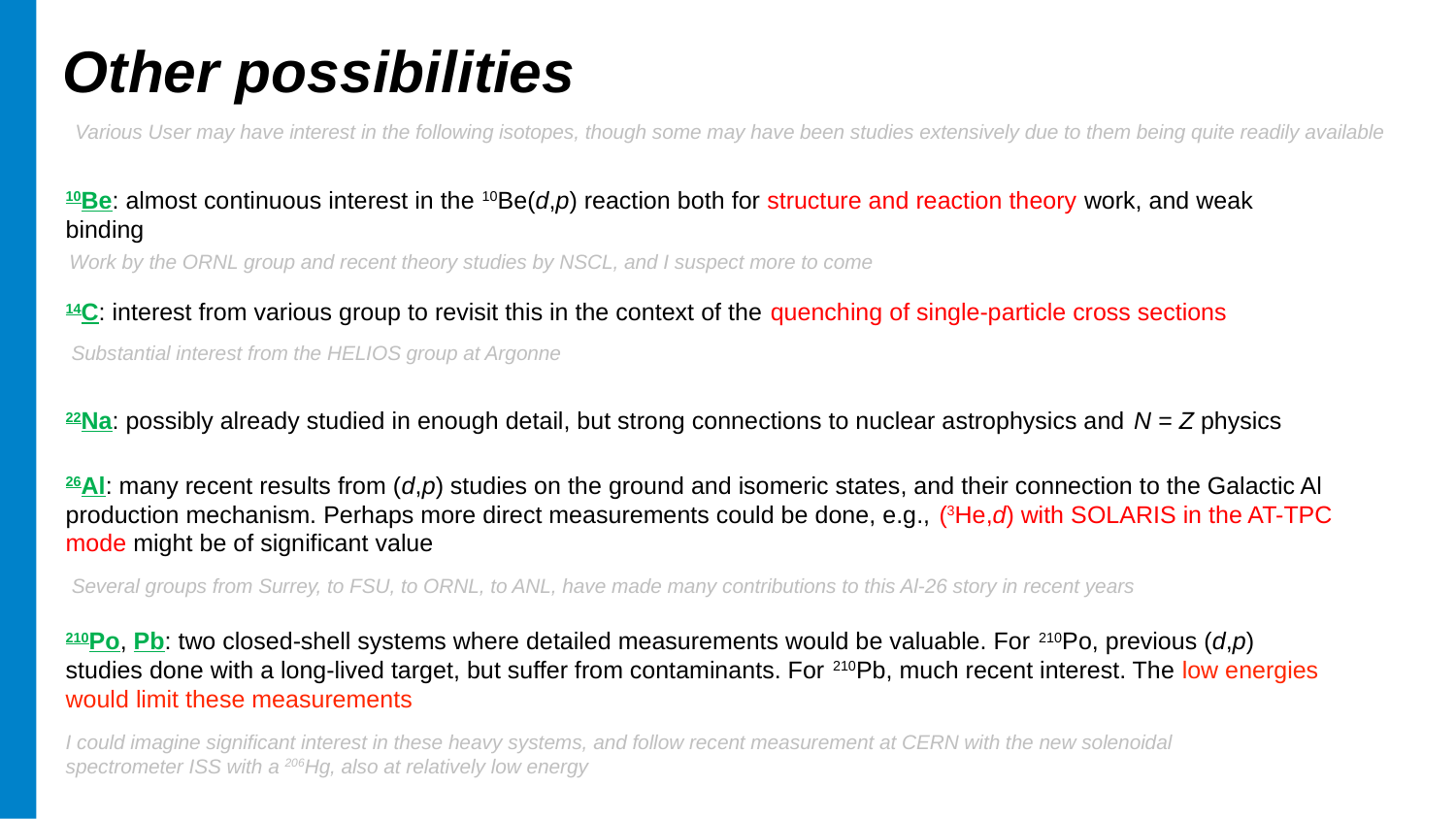

Other possibilities
Various User may have interest in the following isotopes, though some may have been studies extensively due to them being quite readily available
10Be: almost continuous interest in the 10Be(d,p) reaction both for structure and reaction theory work, and weak binding
Work by the ORNL group and recent theory studies by NSCL, and I suspect more to come
14C: interest from various group to revisit this in the context of the quenching of single-particle cross sections
Substantial interest from the HELIOS group at Argonne
22Na: possibly already studied in enough detail, but strong connections to nuclear astrophysics and N = Z physics
26Al: many recent results from (d,p) studies on the ground and isomeric states, and their connection to the Galactic Al production mechanism. Perhaps more direct measurements could be done, e.g., (3He,d) with SOLARIS in the AT-TPC mode might be of significant value
Several groups from Surrey, to FSU, to ORNL, to ANL, have made many contributions to this Al-26 story in recent years
210Po, Pb: two closed-shell systems where detailed measurements would be valuable. For 210Po, previous (d,p) studies done with a long-lived target, but suffer from contaminants. For 210Pb, much recent interest. The low energies would limit these measurements
I could imagine significant interest in these heavy systems, and follow recent measurement at CERN with the new solenoidal spectrometer ISS with a 206Hg, also at relatively low energy